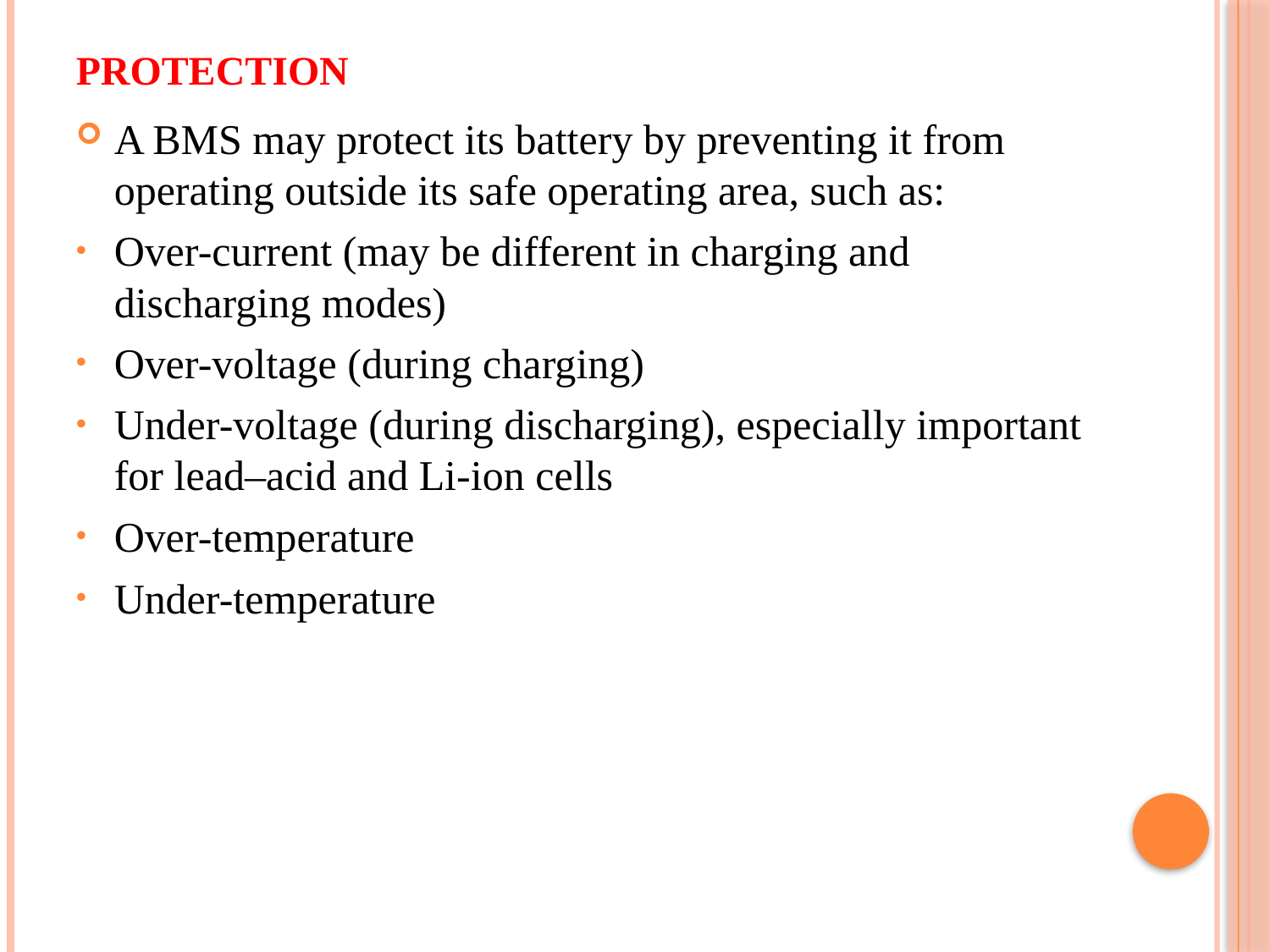

# Protection
A BMS may protect its battery by preventing it from operating outside its safe operating area, such as:
Over-current (may be different in charging and discharging modes)
Over-voltage (during charging)
Under-voltage (during discharging), especially important for lead–acid and Li-ion cells
Over-temperature
Under-temperature